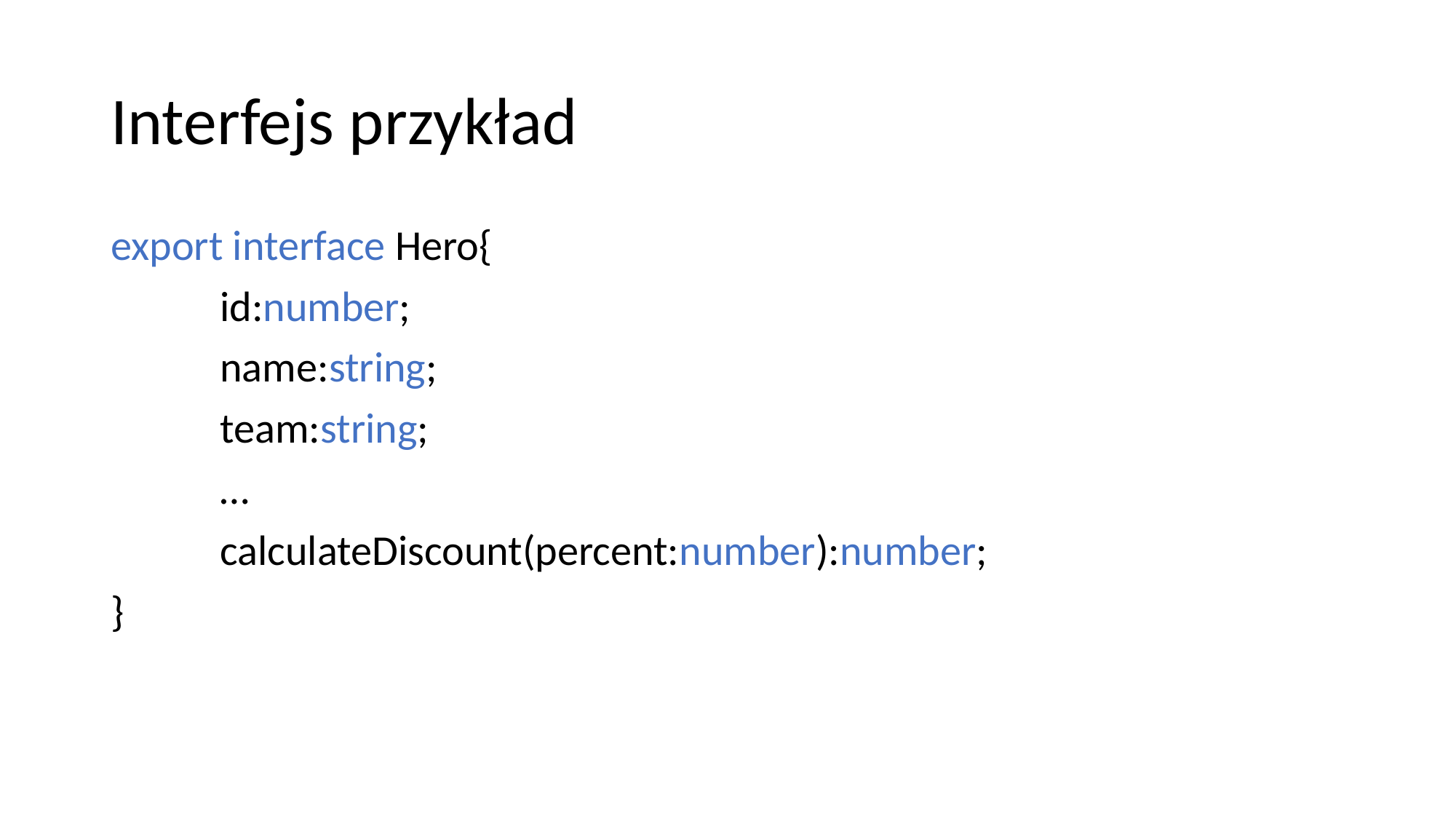

# Interfejs przykład
export interface Hero{
	id:number;
	name:string;
	team:string;
	…
	calculateDiscount(percent:number):number;
}